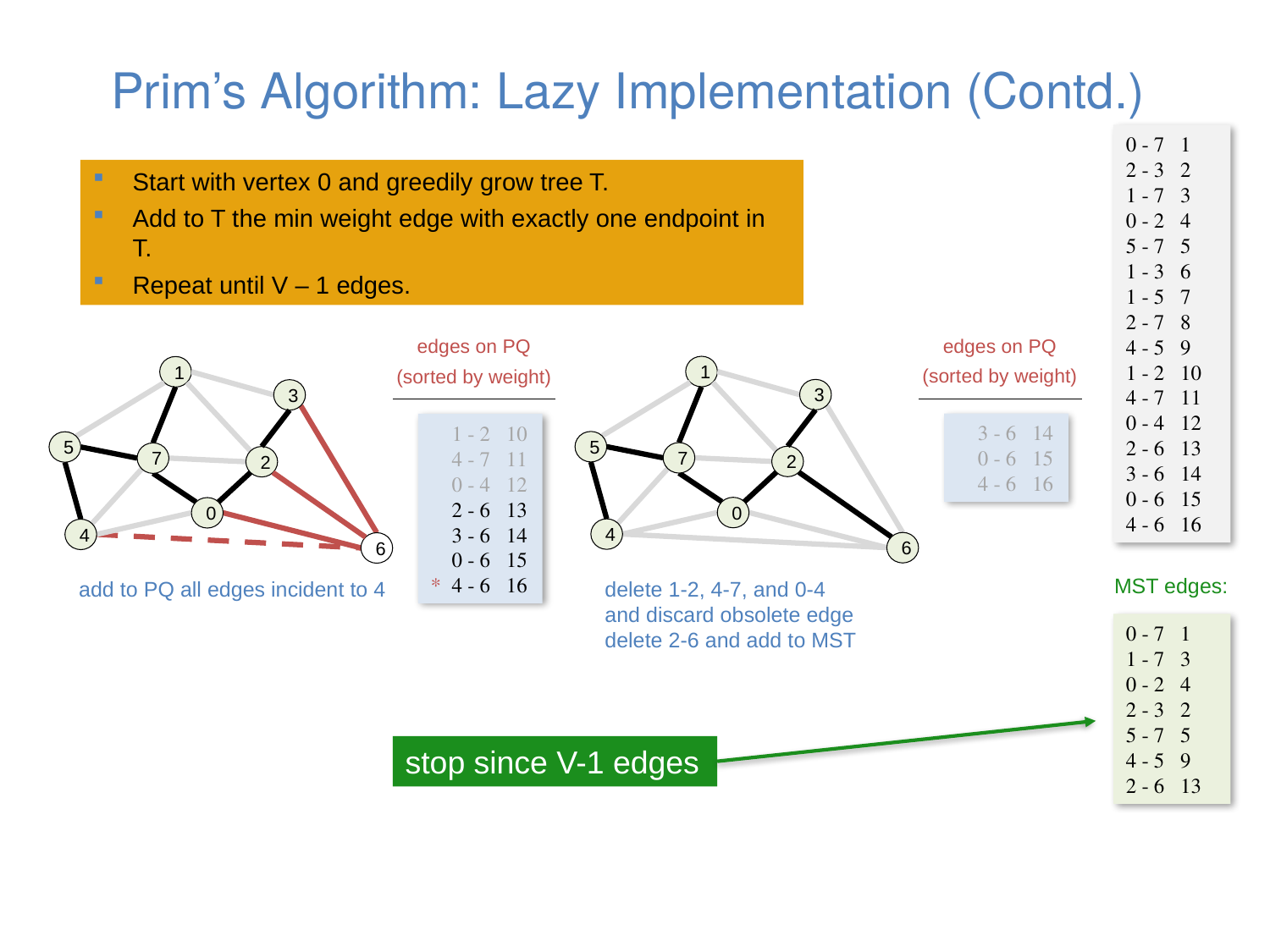

# Prim’s Algorithm: Lazy Implementation (Contd.)
0 - 7   1
2 - 3   2
1 - 7   3
0 - 2   4
5 - 7   5
1 - 3   6
1 - 5   7
2 - 7   8
4 - 5   9
1 - 2   10
4 - 7   11
0 - 4   12
2 - 6   13
3 - 6   14
0 - 6   15
4 - 6   16
Start with vertex 0 and greedily grow tree T.
Add to T the min weight edge with exactly one endpoint in T.
Repeat until V – 1 edges.
edges on PQ
(sorted by weight)
edges on PQ
(sorted by weight)
1
1
3
3
    3 - 6   14
    0 - 6   15
    4 - 6   16
    1 - 2   10
    4 - 7   11
    0 - 4   12
    2 - 6   13
    3 - 6   14
    0 - 6   15
*  4 - 6   16
5
5
7
7
2
2
0
0
4
4
6
6
MST edges:
delete 1-2, 4-7, and 0-4
and discard obsolete edge
delete 2-6 and add to MST
add to PQ all edges incident to 4
0 - 7   1
1 - 7   3
0 - 2   4
2 - 3   2
5 - 7   5
4 - 5   9
2 - 6   13
stop since V-1 edges